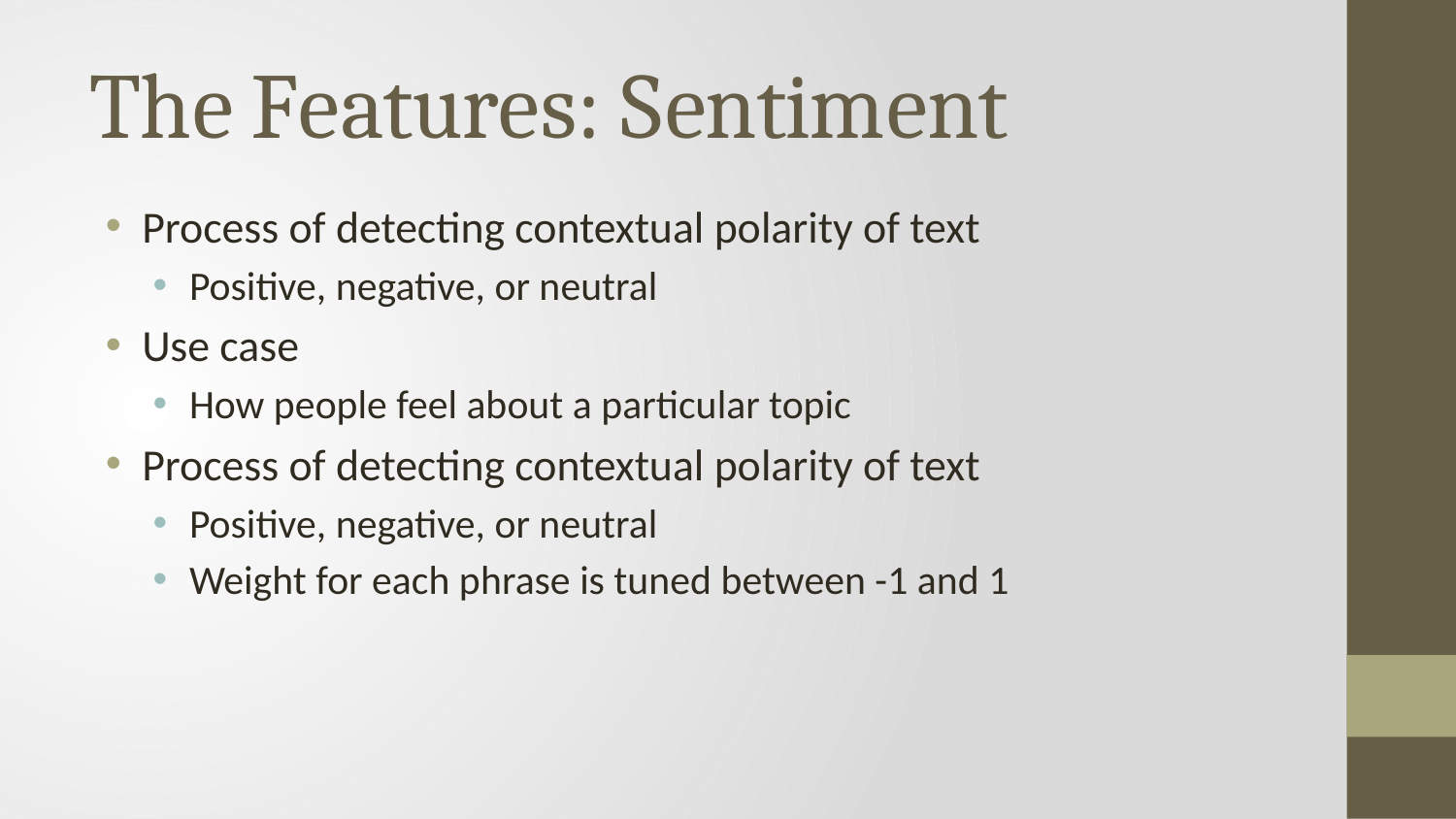

# The Features: Sentiment
Process of detecting contextual polarity of text
Positive, negative, or neutral
Use case
How people feel about a particular topic
Process of detecting contextual polarity of text
Positive, negative, or neutral
Weight for each phrase is tuned between -1 and 1